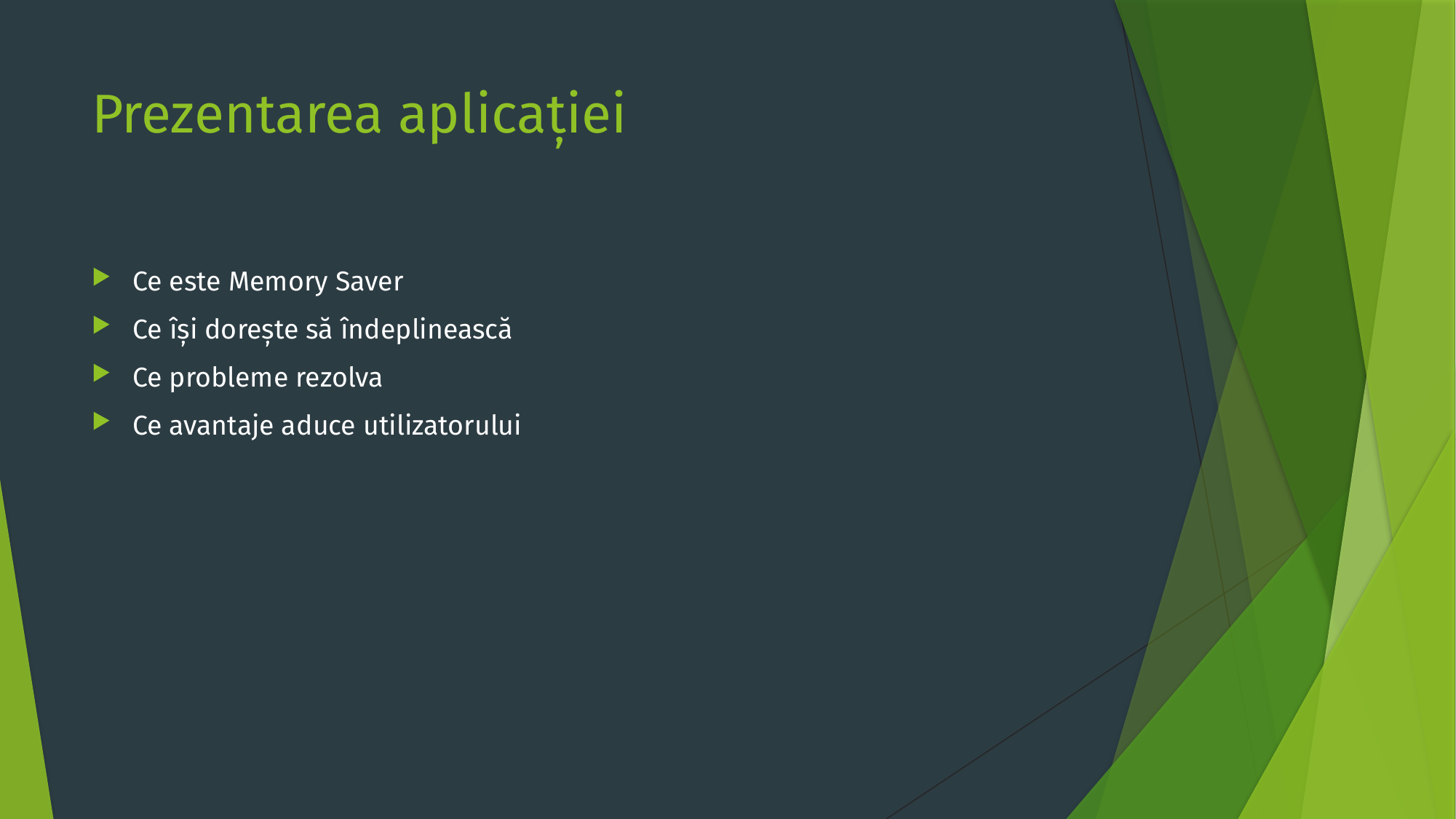

# Prezentarea aplicației
Ce este Memory Saver
Ce își dorește să îndeplinească
Ce probleme rezolva
Ce avantaje aduce utilizatorului